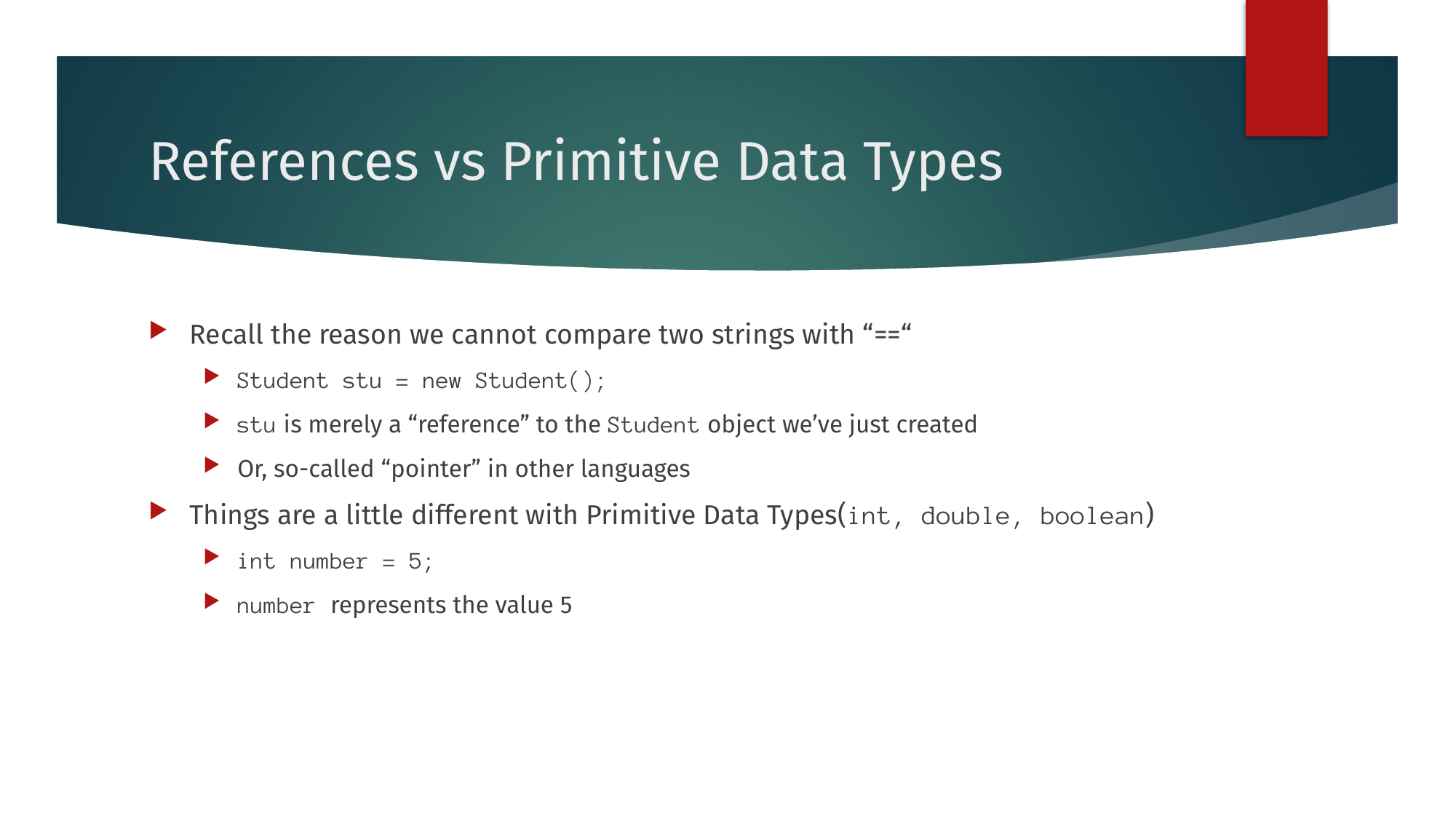

# References vs Primitive Data Types
Recall the reason we cannot compare two strings with “==“
Student stu = new Student();
stu is merely a “reference” to the Student object we’ve just created
Or, so-called “pointer” in other languages
Things are a little different with Primitive Data Types(int, double, boolean)
int number = 5;
number represents the value 5